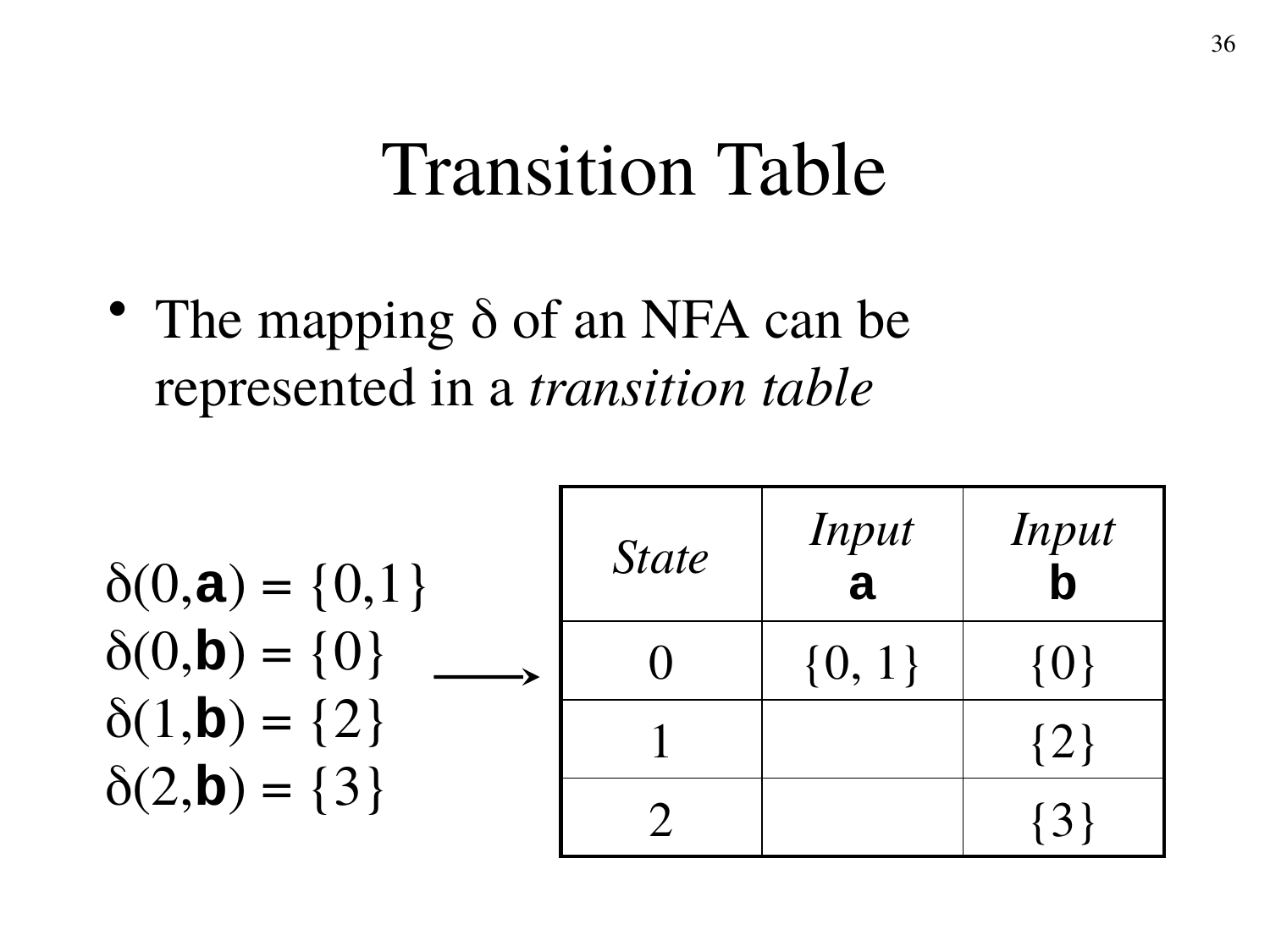

36
# Transition Table
The mapping δ of an NFA can be represented in a transition table
| State | Input a | Input b |
| --- | --- | --- |
| 0 | {0, 1} | {0} |
| 1 |  | {2} |
| 2 |  | {3} |
δ(0,a) = {0,1}
δ(0,b) = {0}
δ(1,b) = {2}
δ(2,b) = {3}